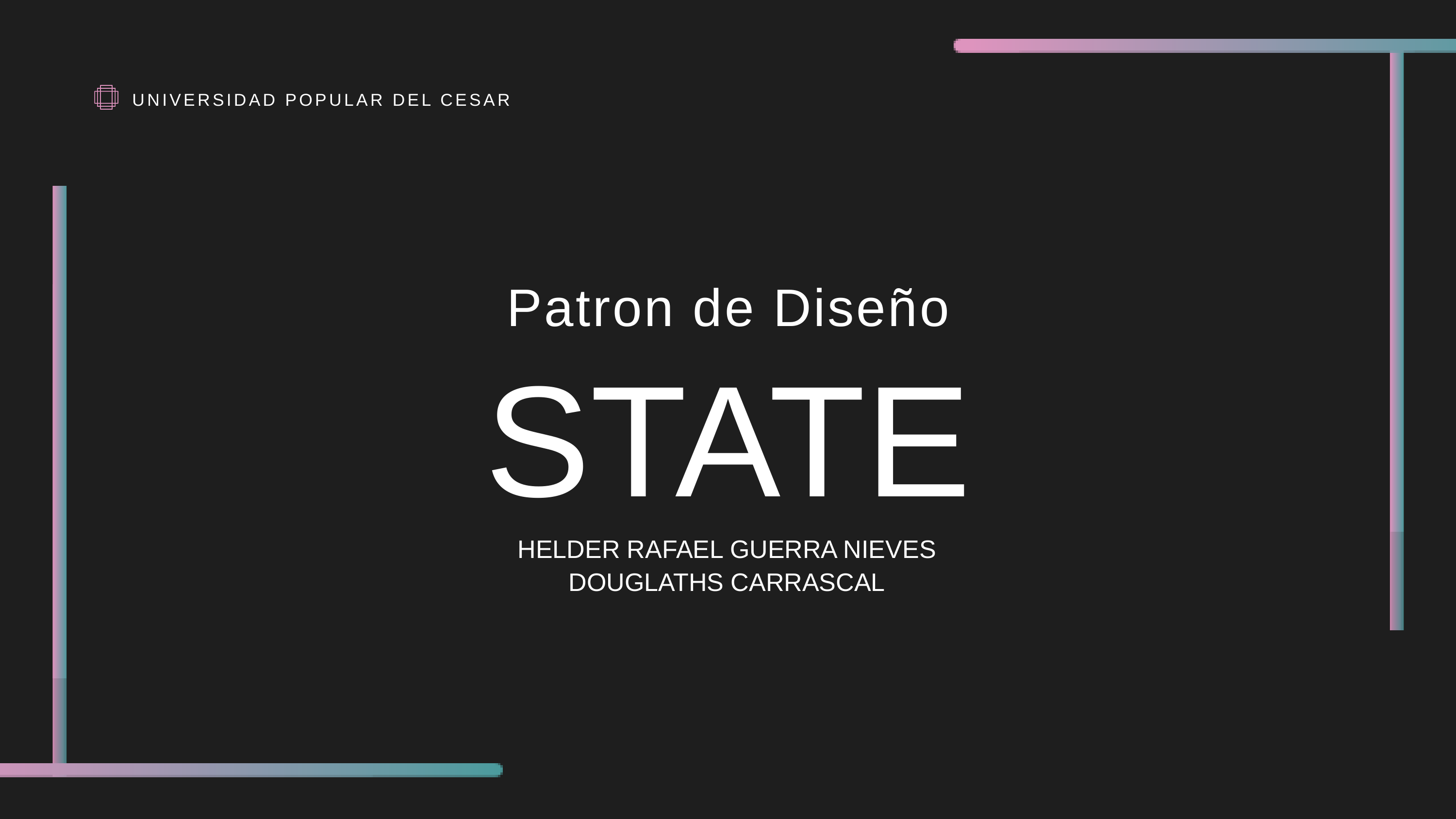

UNIVERSIDAD POPULAR DEL CESAR
Patron de Diseño

STATE

HELDER RAFAEL GUERRA NIEVES
DOUGLATHS CARRASCAL